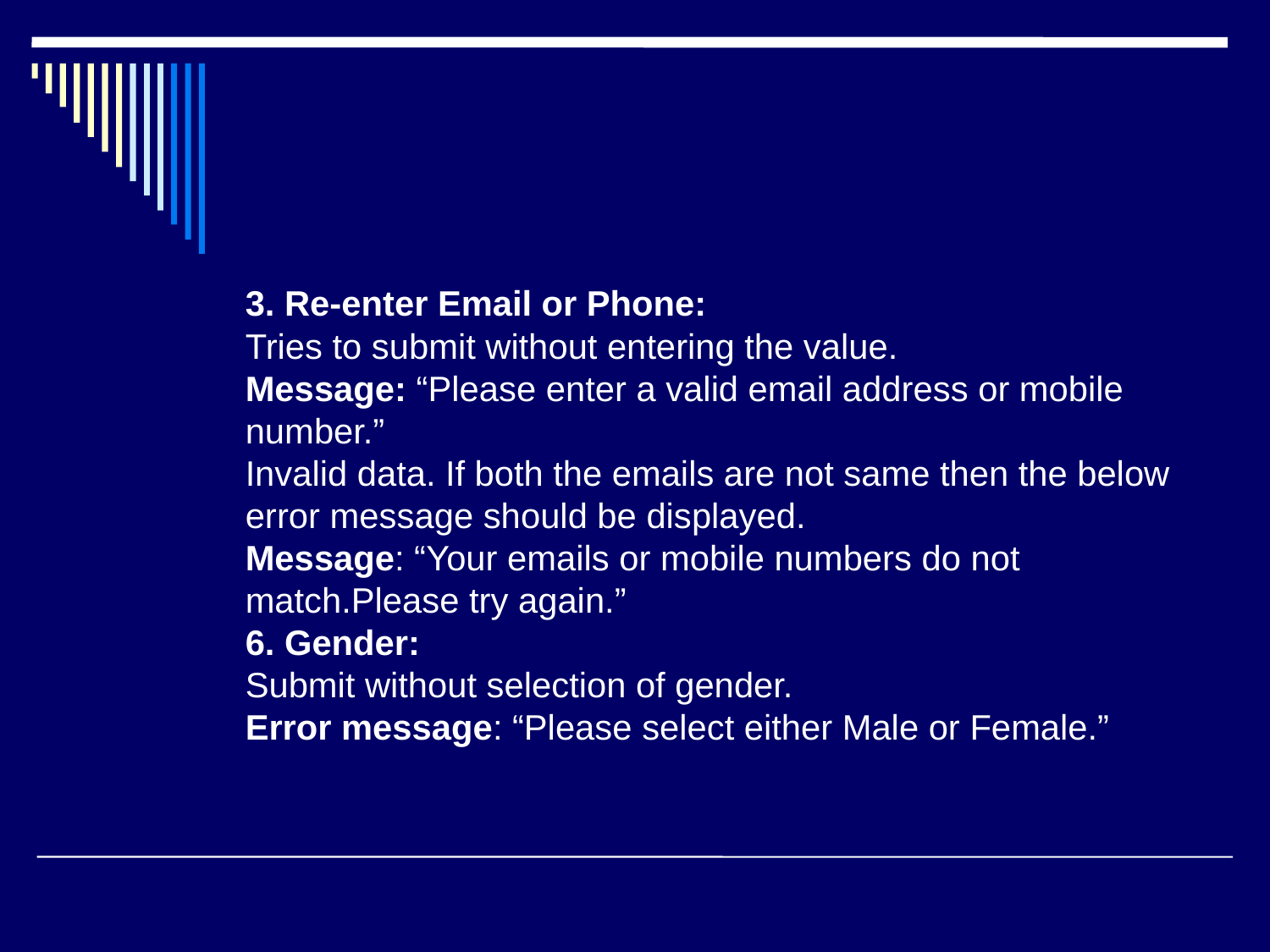

#
3. Re-enter Email or Phone:
Tries to submit without entering the value.
Message: “Please enter a valid email address or mobile number.”
Invalid data. If both the emails are not same then the below error message should be displayed.
Message: “Your emails or mobile numbers do not match.Please try again.”
6. Gender:
Submit without selection of gender.
Error message: “Please select either Male or Female.”